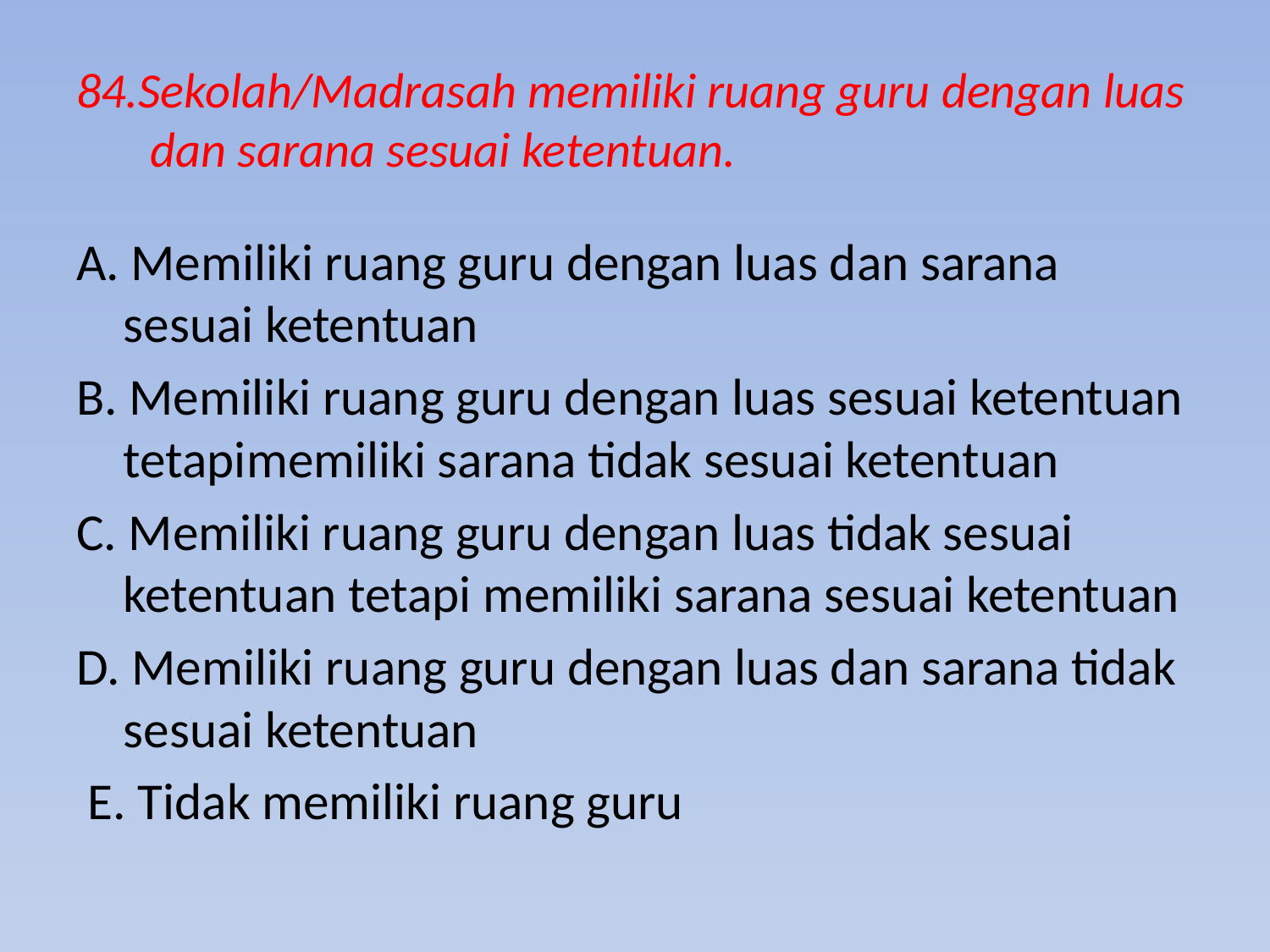

# 84.Sekolah/Madrasah memiliki ruang guru dengan luas dan sarana sesuai ketentuan.
A. Memiliki ruang guru dengan luas dan sarana sesuai ketentuan
B. Memiliki ruang guru dengan luas sesuai ketentuan tetapimemiliki sarana tidak sesuai ketentuan
C. Memiliki ruang guru dengan luas tidak sesuai ketentuan tetapi memiliki sarana sesuai ketentuan
D. Memiliki ruang guru dengan luas dan sarana tidak sesuai ketentuan
 E. Tidak memiliki ruang guru